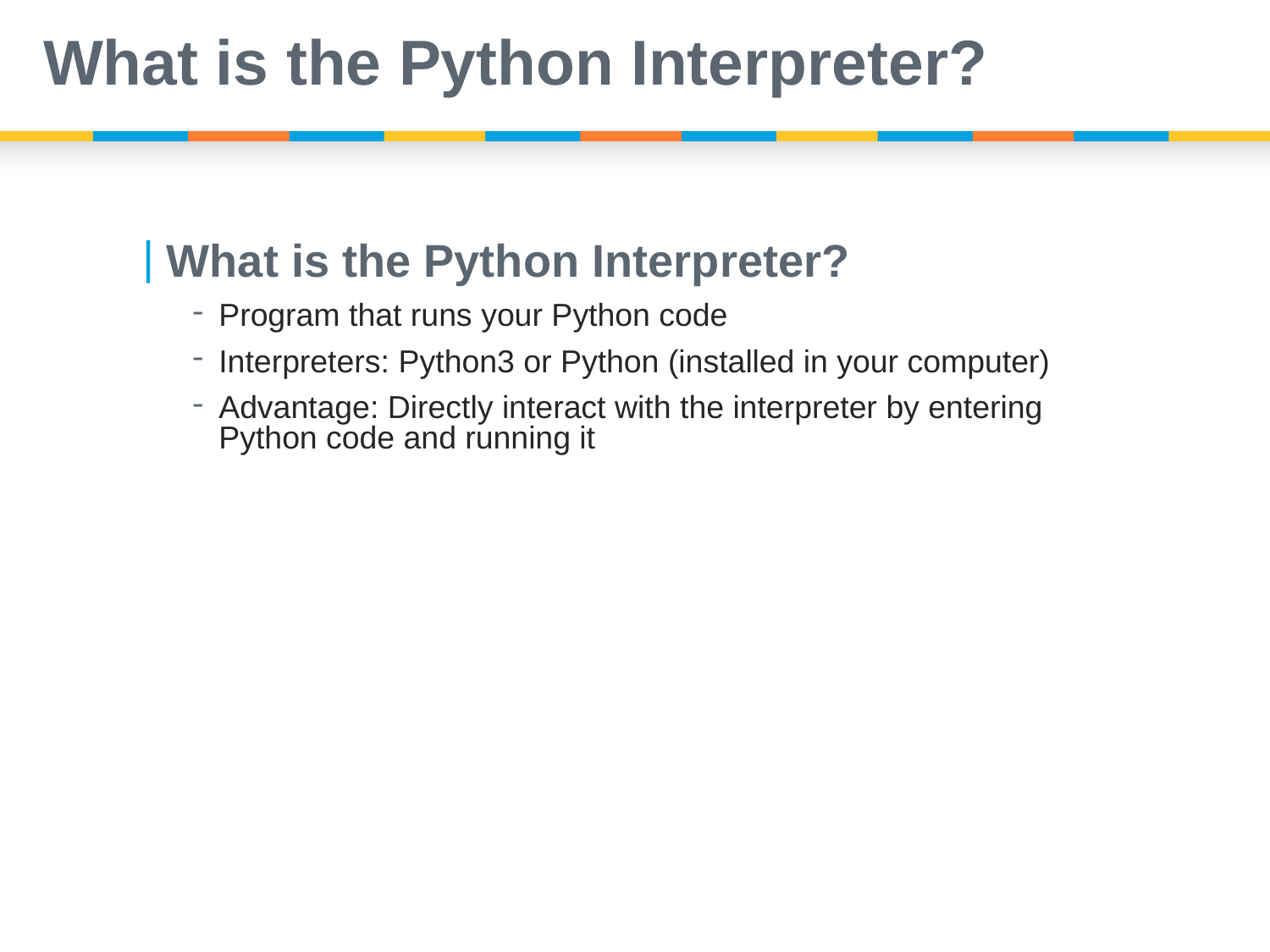

# What is the Python Interpreter?
What is the Python Interpreter?
Program that runs your Python code
Interpreters: Python3 or Python (installed in your computer)
Advantage: Directly interact with the interpreter by entering Python code and running it